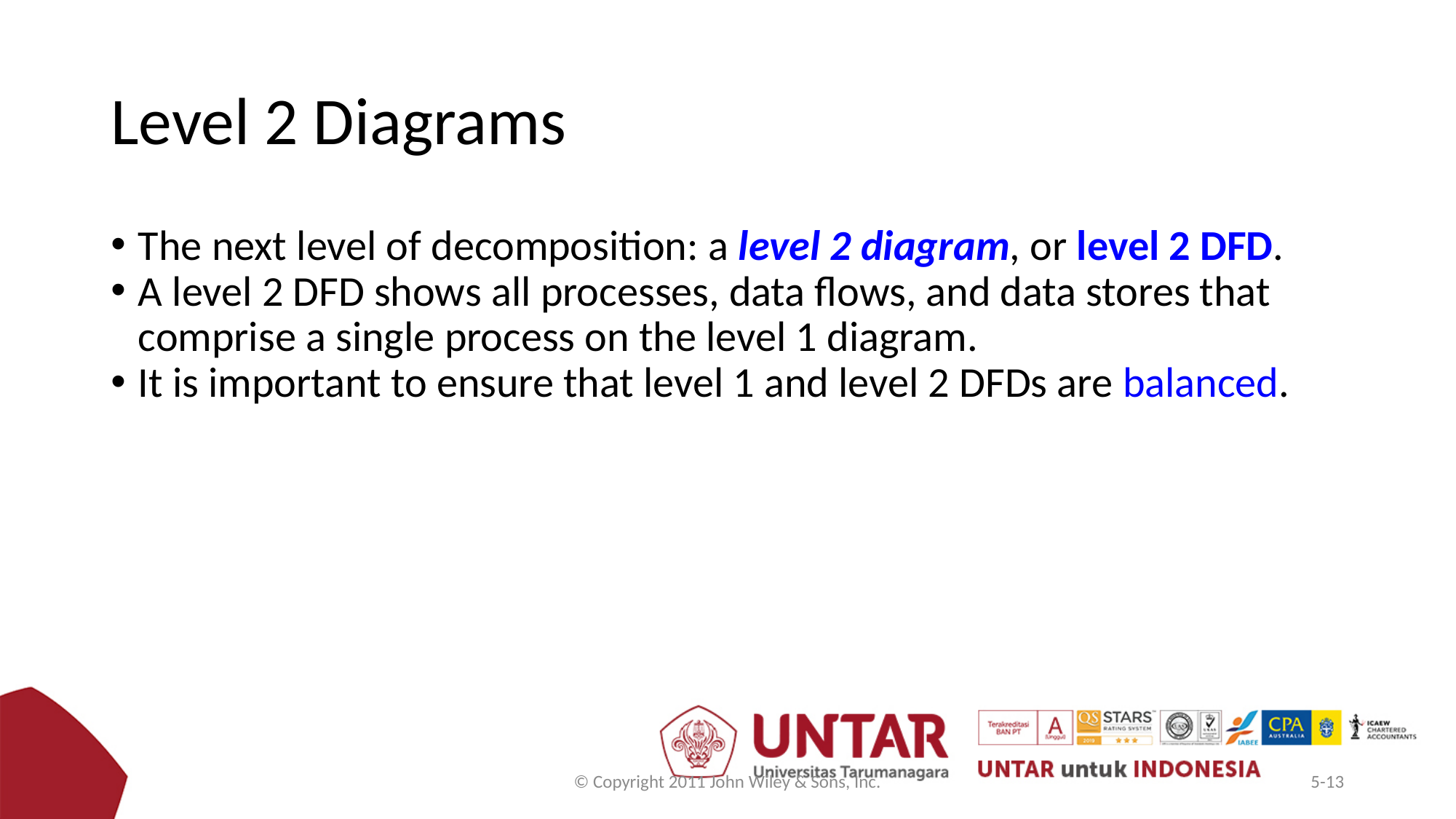

# Level 2 Diagrams
The next level of decomposition: a level 2 diagram, or level 2 DFD.
A level 2 DFD shows all processes, data flows, and data stores that comprise a single process on the level 1 diagram.
It is important to ensure that level 1 and level 2 DFDs are balanced.

© Copyright 2011 John Wiley & Sons, Inc.
5-13